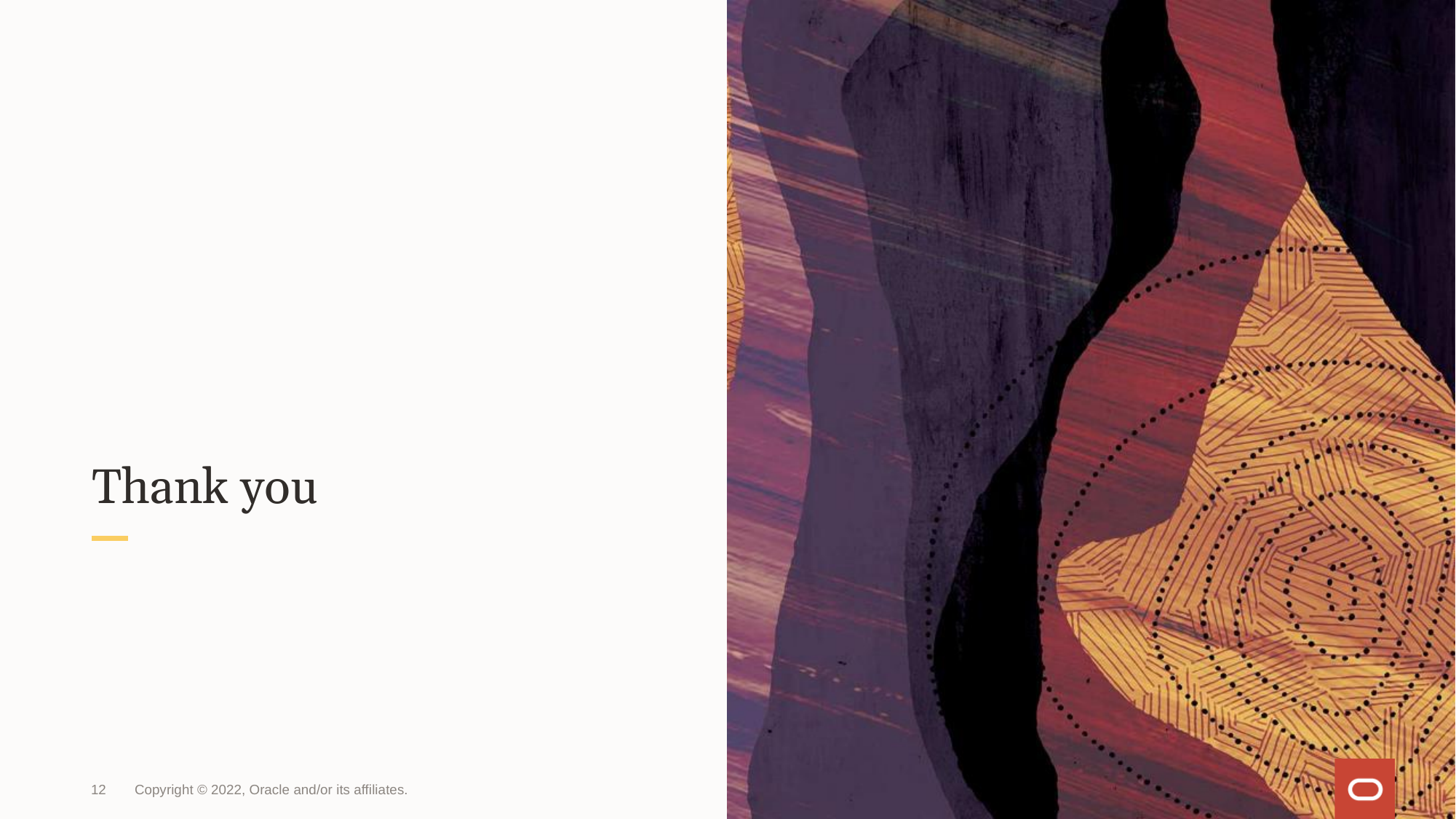

# Thank you
12
Copyright © 2022, Oracle and/or its affiliates.